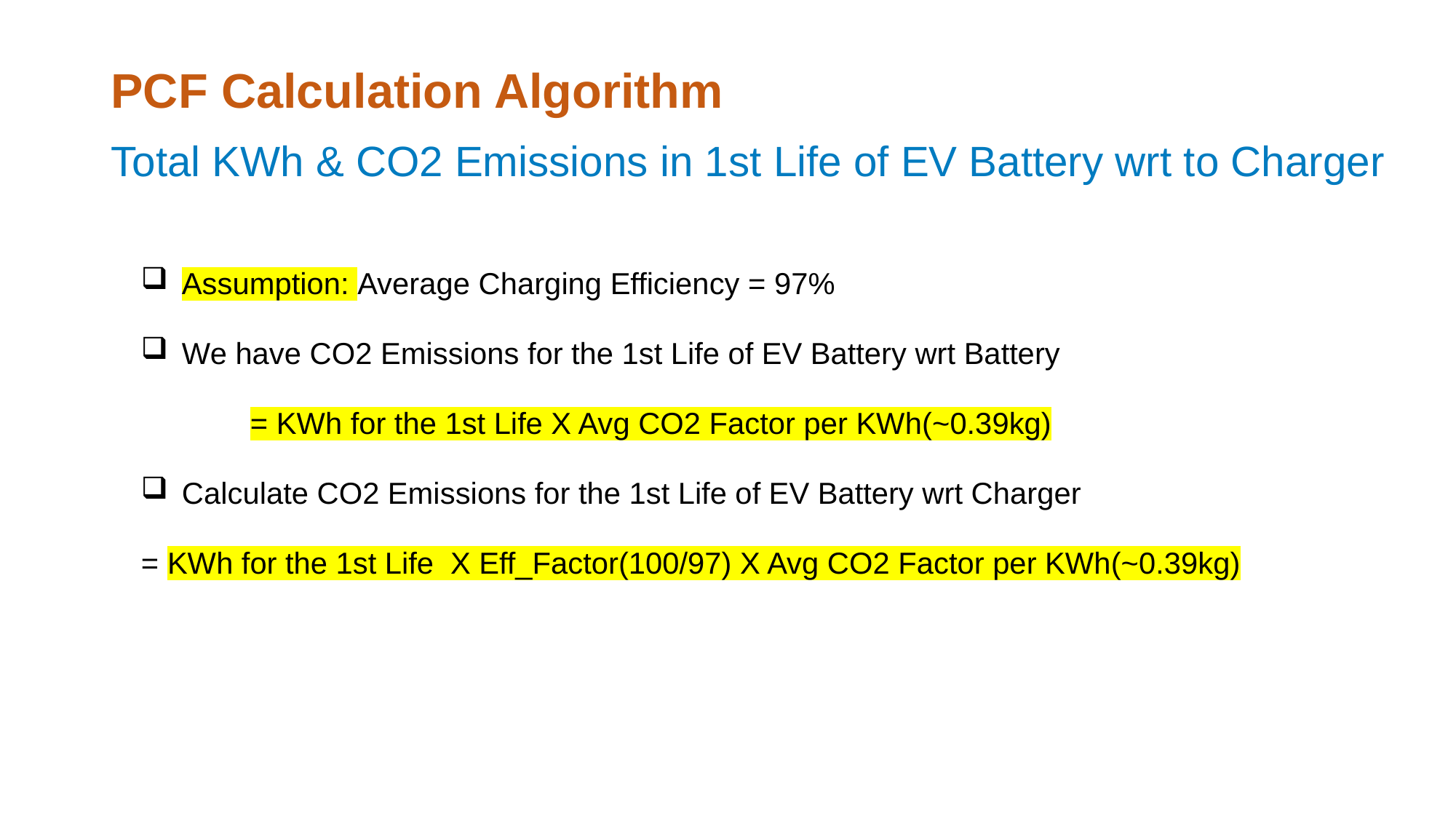

# PCF Calculation Algorithm
Total KWh & CO2 Emissions in 1st Life of EV Battery wrt to Charger
Assumption: Average Charging Efficiency = 97%
We have CO2 Emissions for the 1st Life of EV Battery wrt Battery
	= KWh for the 1st Life X Avg CO2 Factor per KWh(~0.39kg)
Calculate CO2 Emissions for the 1st Life of EV Battery wrt Charger
= KWh for the 1st Life  X Eff_Factor(100/97) X Avg CO2 Factor per KWh(~0.39kg)